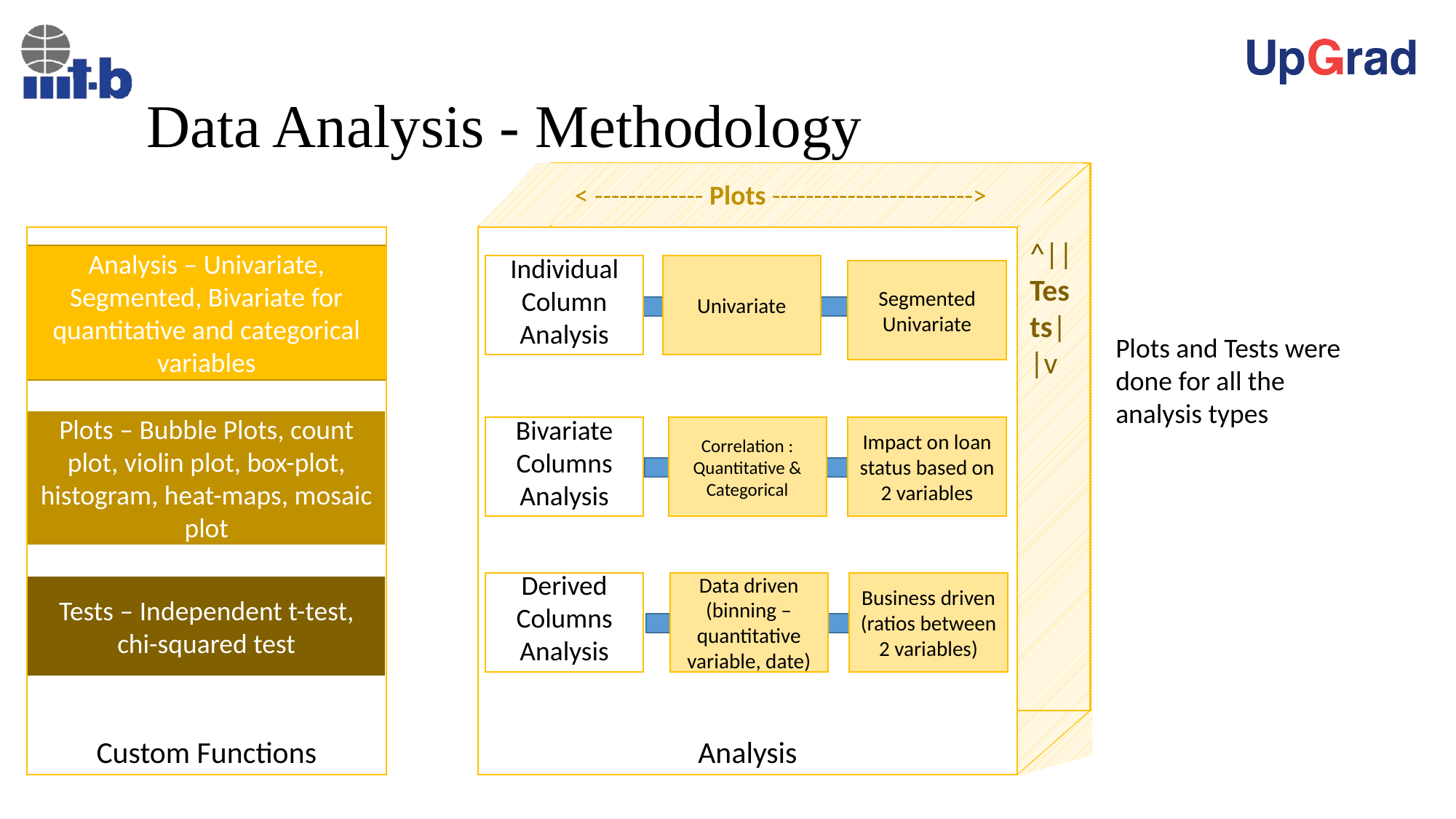

# Data Analysis - Methodology
< ------------- Plots ------------------------>

Analysis
^||Tests||v
Individual Column Analysis
Univariate
Segmented Univariate

Bivariate Columns Analysis
Correlation : Quantitative & Categorical
Impact on loan status based on 2 variables

Derived Columns Analysis
Data driven (binning – quantitative variable, date)
Business driven
(ratios between 2 variables)

Custom Functions
Analysis – Univariate, Segmented, Bivariate for quantitative and categorical variables
Plots and Tests were done for all the analysis types
Plots – Bubble Plots, count plot, violin plot, box-plot, histogram, heat-maps, mosaic plot
Tests – Independent t-test, chi-squared test